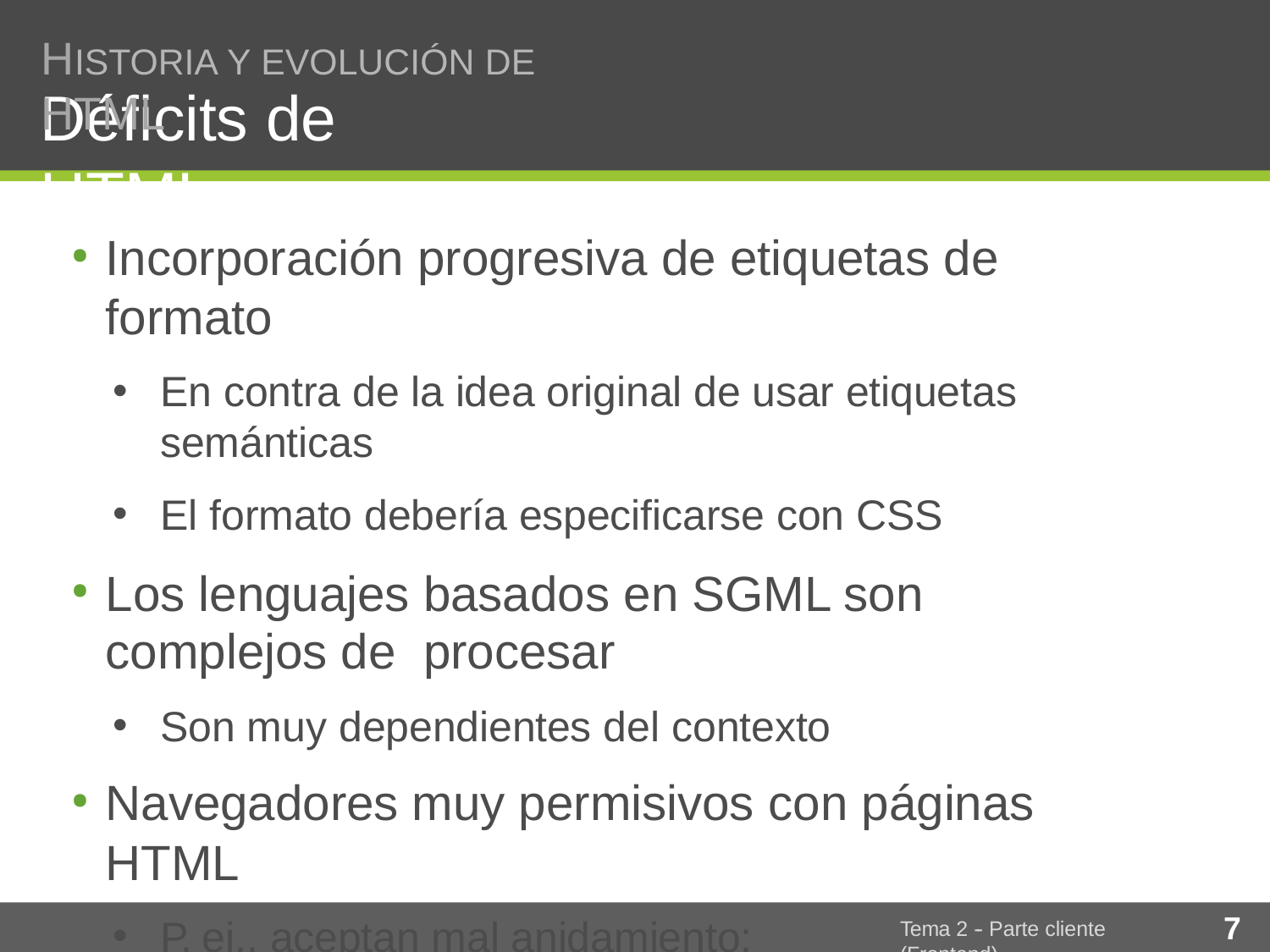

HISTORIA Y EVOLUCIÓN DE HTML
# Déﬁcits de HTML
Incorporación progresiva de etiquetas de formato
En contra de la idea original de usar etiquetas semánticas
El formato debería especiﬁcarse con CSS
Los lenguajes basados en SGML son complejos de  procesar
Son muy dependientes del contexto
Navegadores muy permisivos con páginas HTML
P. ej., aceptan mal anidamiento: <i><b>Hola</i></b>
7
Tema 2 -­‐ Parte cliente (Frontend)